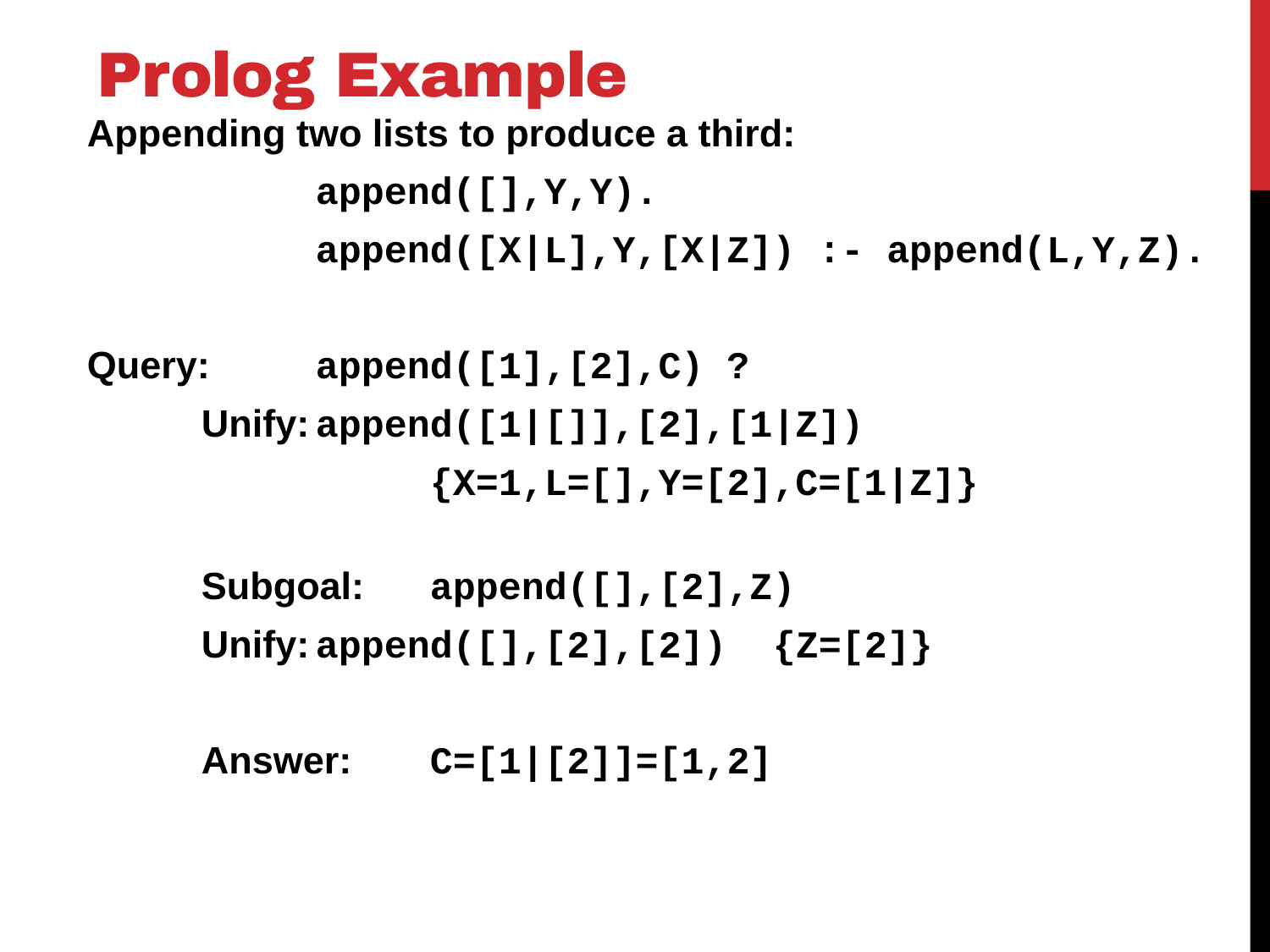

# Prolog Example
Appending two lists to produce a third:
		append([],Y,Y).
		append([X|L],Y,[X|Z]) :- append(L,Y,Z).

Query:	append([1],[2],C) ?
	Unify:	append([1|[]],[2],[1|Z])
			{X=1,L=[],Y=[2],C=[1|Z]}

	Subgoal:	append([],[2],Z)
	Unify:	append([],[2],[2])	{Z=[2]}

	Answer: 	C=[1|[2]]=[1,2]